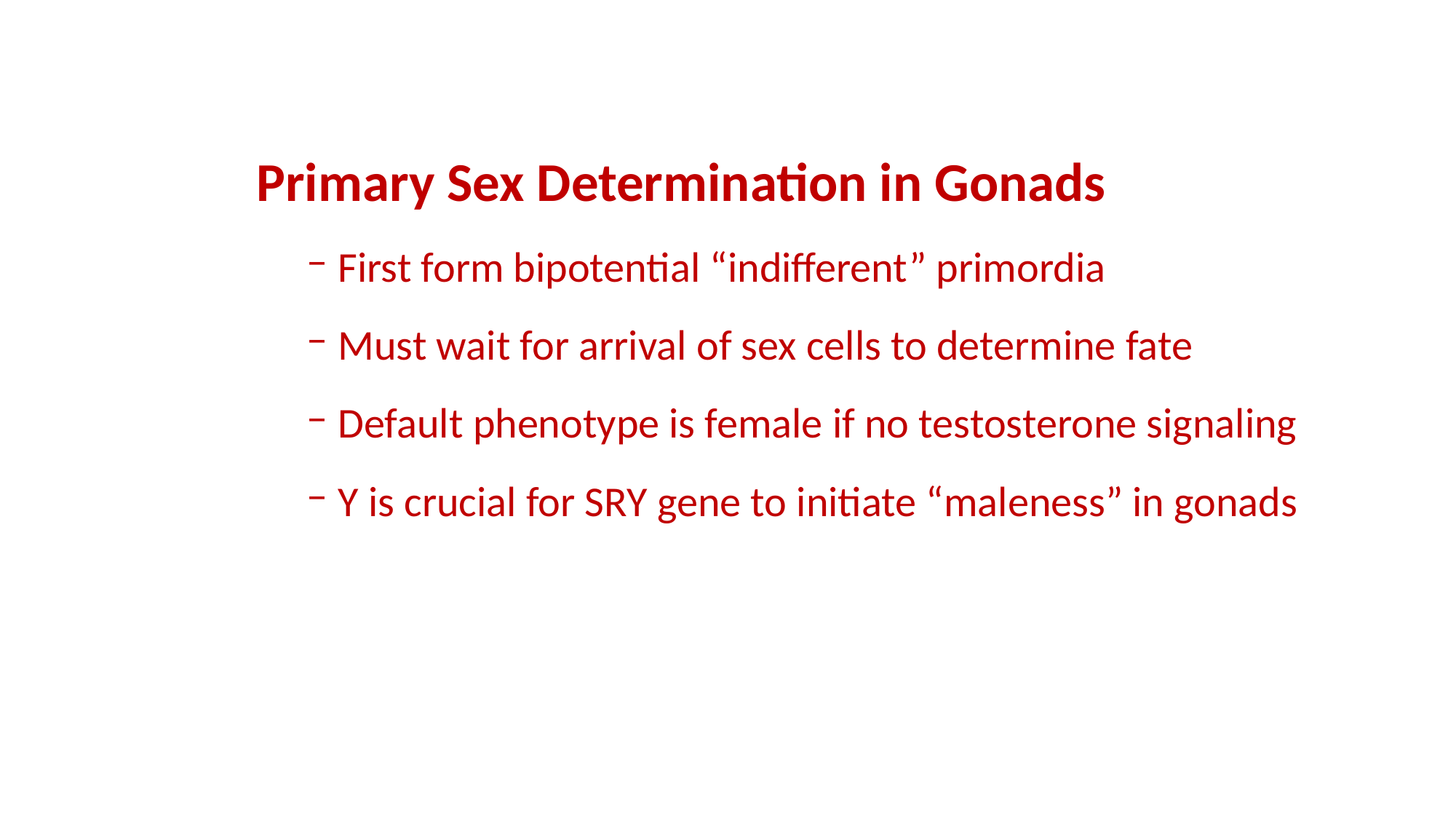

Primary Sex Determination in Gonads
First form bipotential “indifferent” primordia
Must wait for arrival of sex cells to determine fate
Default phenotype is female if no testosterone signaling
Y is crucial for SRY gene to initiate “maleness” in gonads